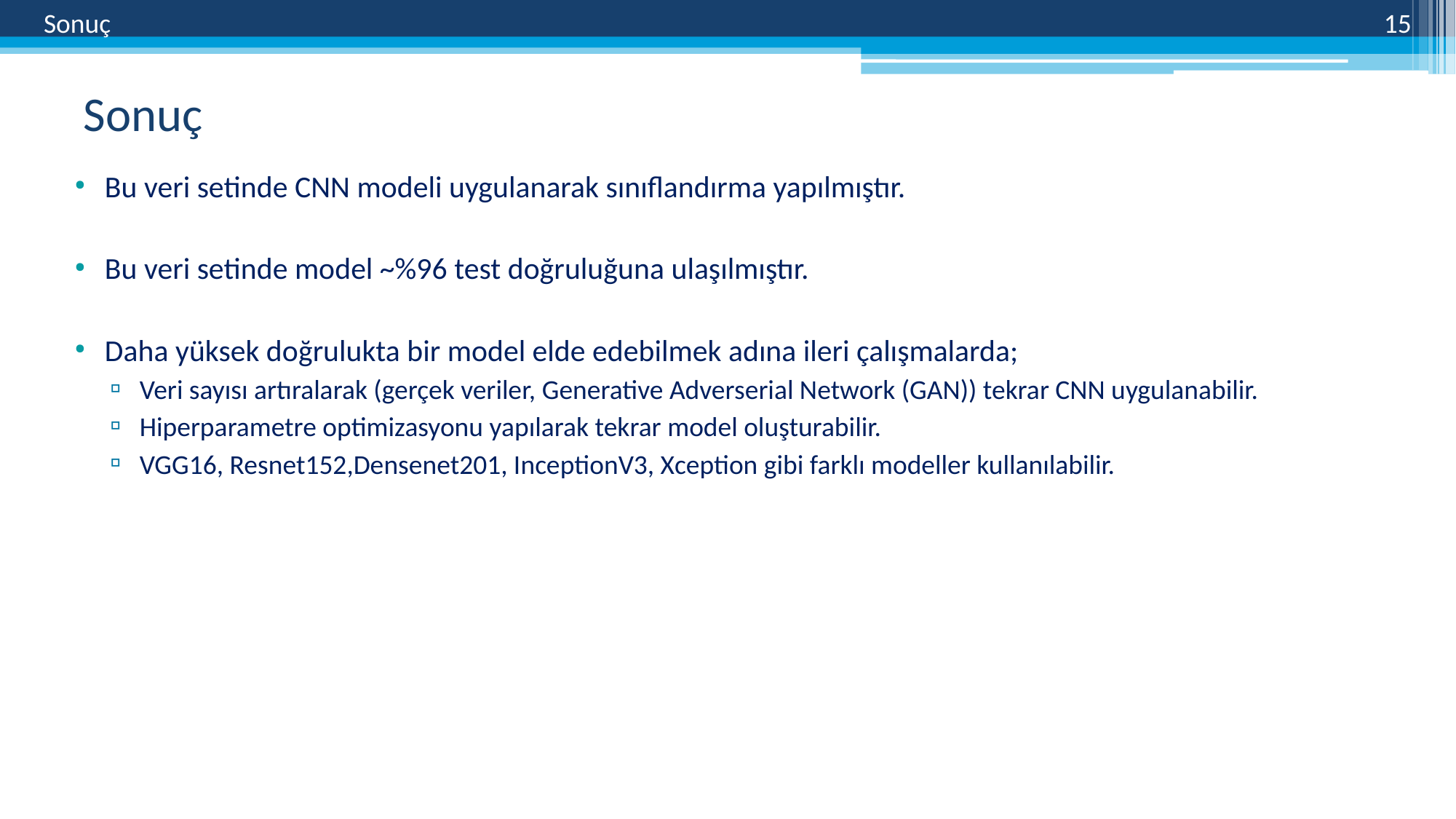

Sonuç
15
# Sonuç
Bu veri setinde CNN modeli uygulanarak sınıflandırma yapılmıştır.

Bu veri setinde model ~%96 test doğruluğuna ulaşılmıştır.

Daha yüksek doğrulukta bir model elde edebilmek adına ileri çalışmalarda;
Veri sayısı artıralarak (gerçek veriler, Generative Adverserial Network (GAN)) tekrar CNN uygulanabilir.
Hiperparametre optimizasyonu yapılarak tekrar model oluşturabilir.
VGG16, Resnet152,Densenet201, InceptionV3, Xception gibi farklı modeller kullanılabilir.